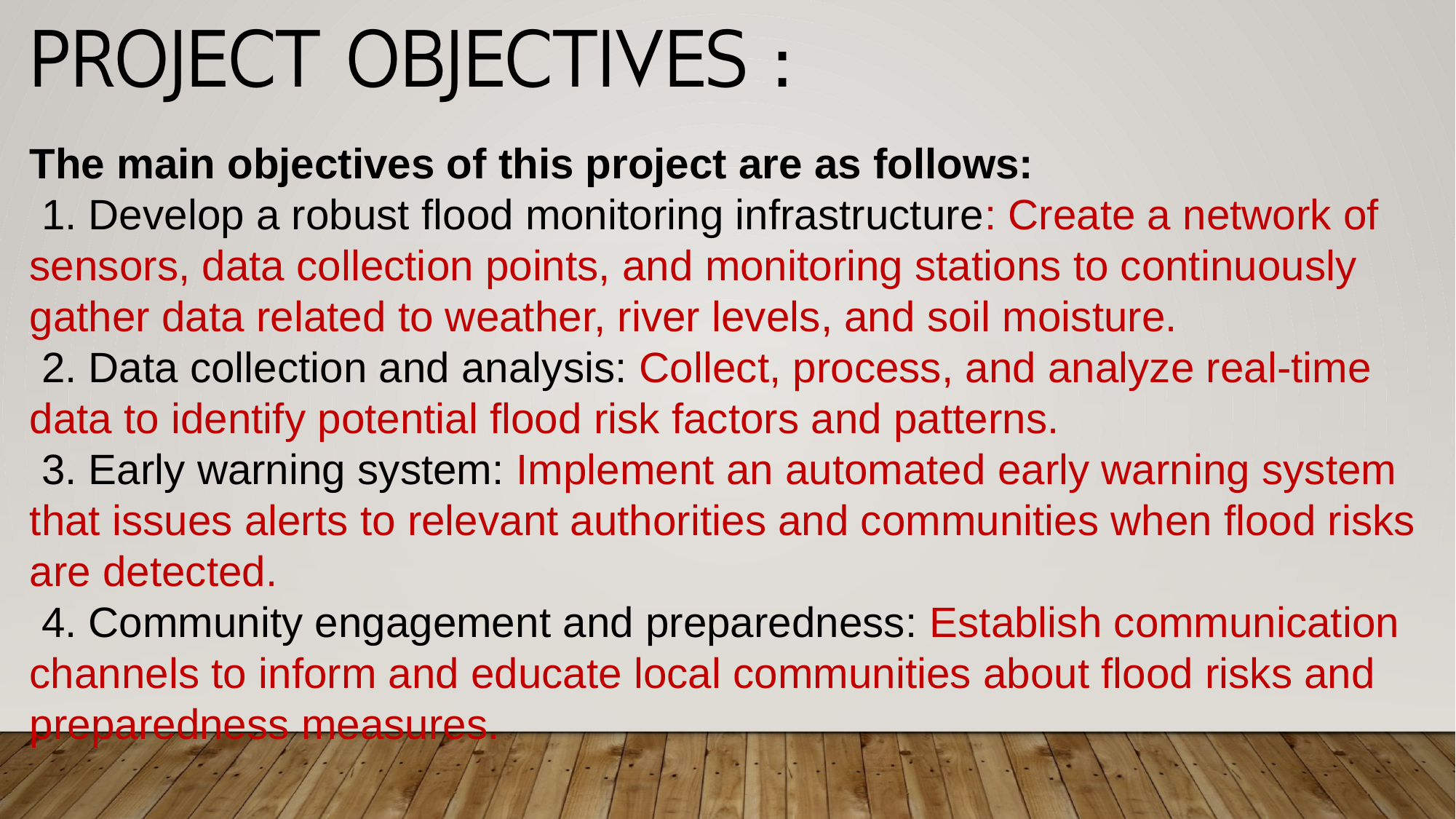

PROJECT OBJECTIVES :

The main objectives of this project are as follows:
 1. Develop a robust flood monitoring infrastructure: Create a network of sensors, data collection points, and monitoring stations to continuously gather data related to weather, river levels, and soil moisture.
 2. Data collection and analysis: Collect, process, and analyze real-time data to identify potential flood risk factors and patterns.
 3. Early warning system: Implement an automated early warning system that issues alerts to relevant authorities and communities when flood risks are detected.
 4. Community engagement and preparedness: Establish communication channels to inform and educate local communities about flood risks and preparedness measures.